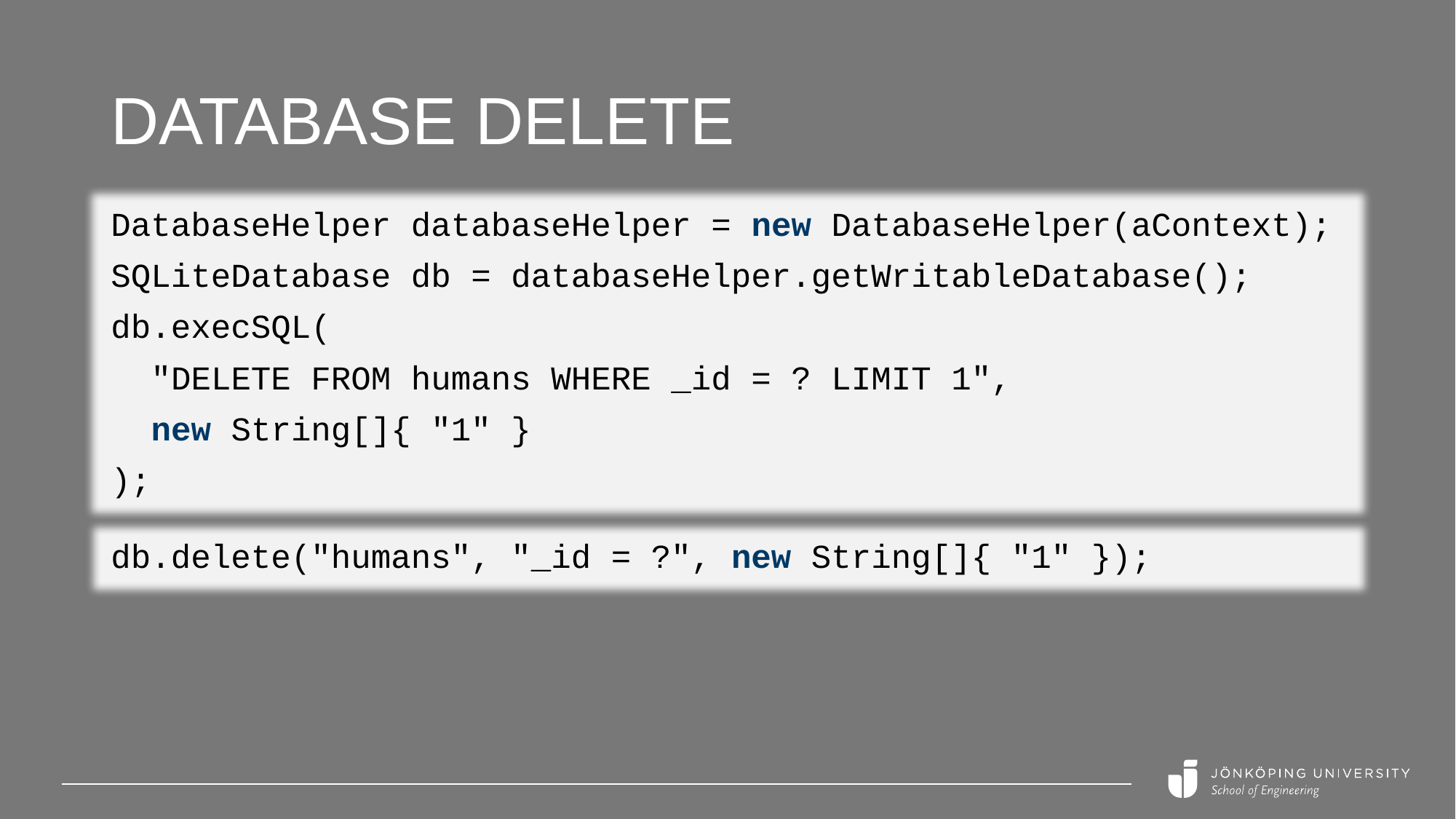

# Database Delete
DatabaseHelper databaseHelper = new DatabaseHelper(aContext);
SQLiteDatabase db = databaseHelper.getWritableDatabase();
db.execSQL(
  "DELETE FROM humans WHERE _id = ? LIMIT 1",
  new String[]{ "1" }
);
db.delete("humans", "_id = ?", new String[]{ "1" });